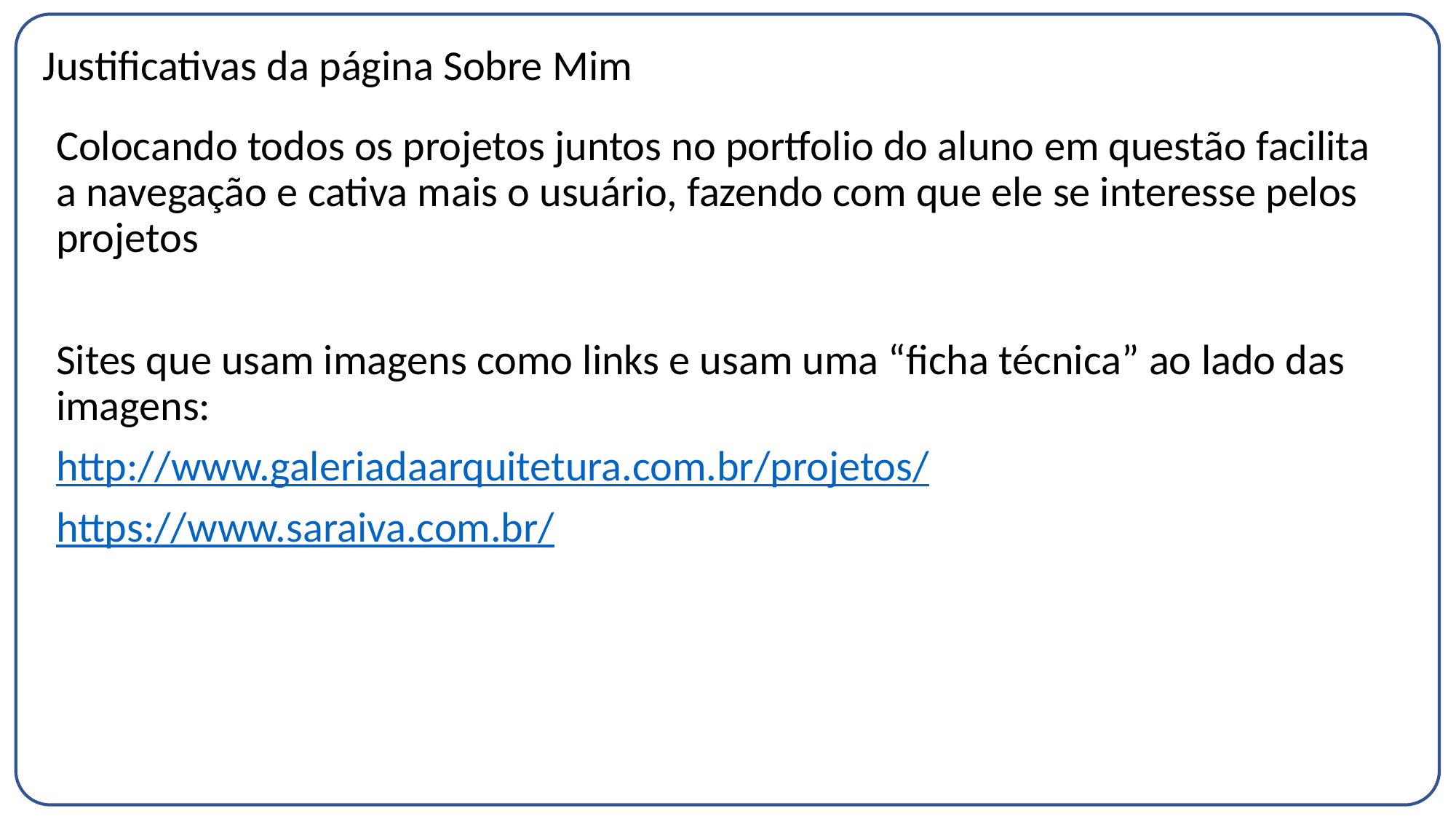

# Justificativas da página Sobre Mim
Colocando todos os projetos juntos no portfolio do aluno em questão facilita a navegação e cativa mais o usuário, fazendo com que ele se interesse pelos projetos

Sites que usam imagens como links e usam uma “ficha técnica” ao lado das imagens:
http://www.galeriadaarquitetura.com.br/projetos/
https://www.saraiva.com.br/